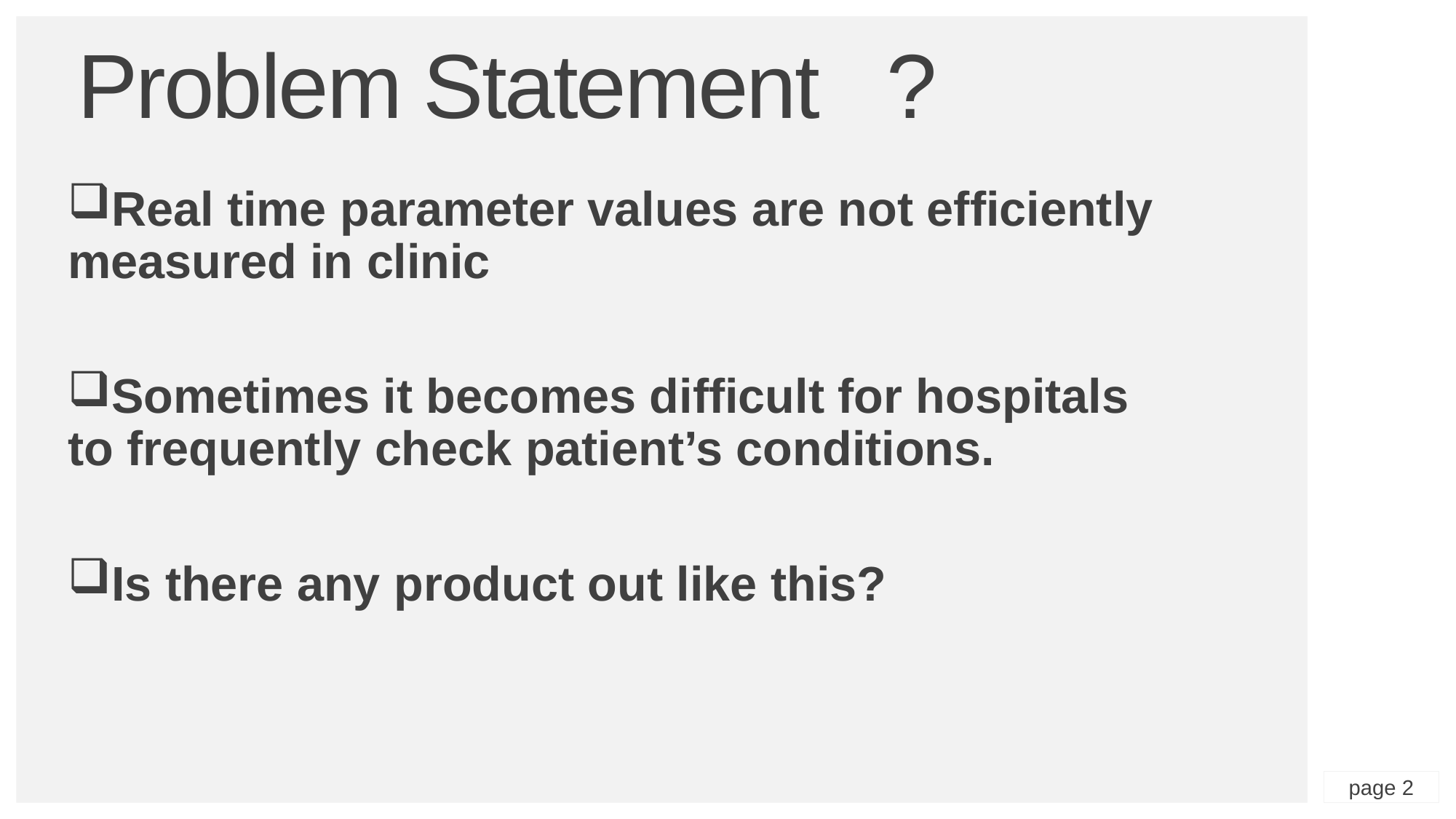

# Problem Statement   ?
Real time parameter values are not efficiently measured in clinic

Sometimes it becomes difficult for hospitals to frequently check patient’s conditions.

Is there any product out like this?

page 2